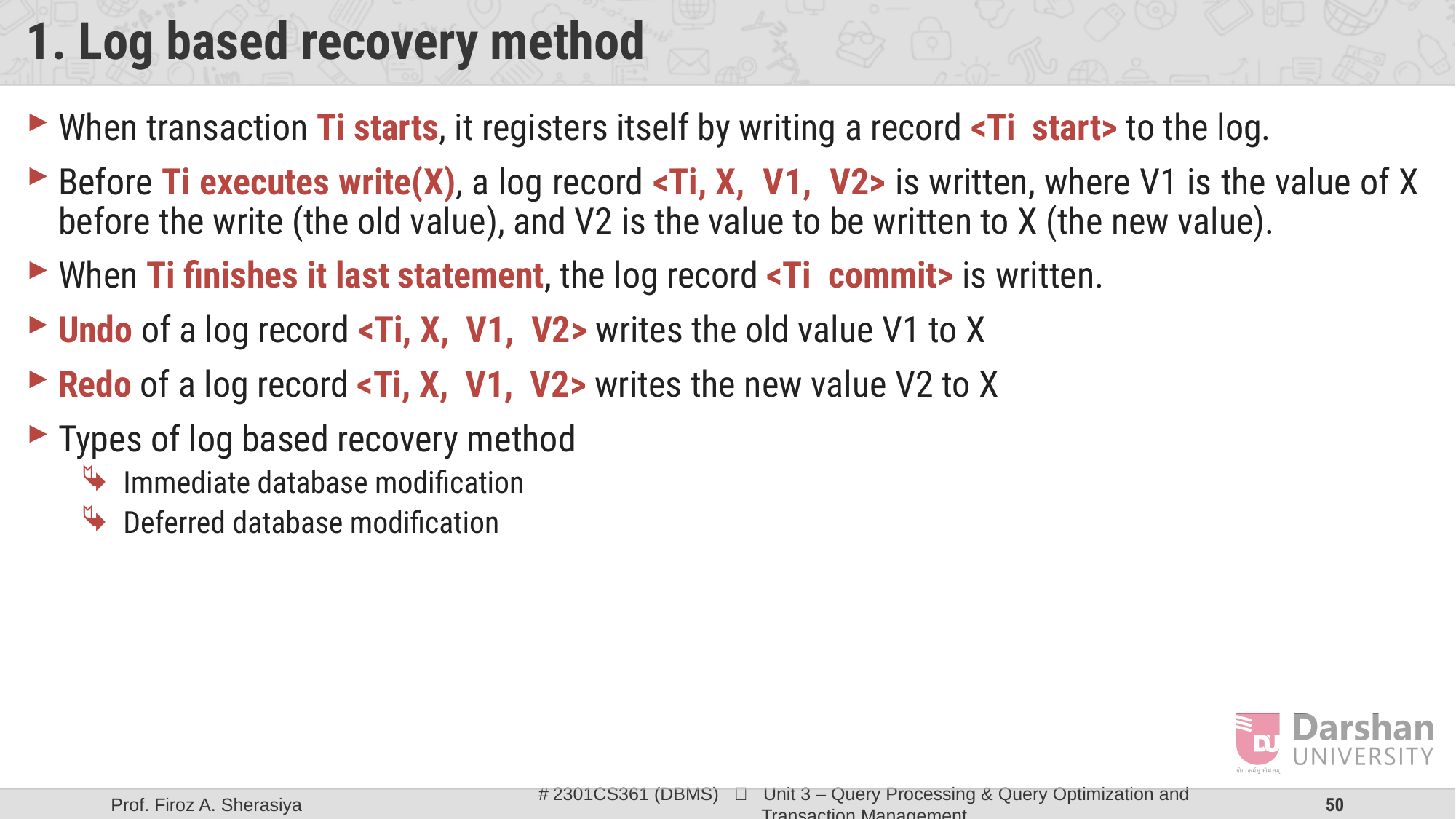

# 1. Log based recovery method
When transaction Ti starts, it registers itself by writing a record <Ti  start> to the log.
Before Ti executes write(X), a log record <Ti, X,  V1,  V2> is written, where V1 is the value of X  before the write (the old value), and V2 is the value to be written to X (the new value).
When Ti finishes it last statement, the log record <Ti  commit> is written.
Undo of a log record <Ti, X,  V1,  V2> writes the old value V1 to X
Redo of a log record <Ti, X,  V1,  V2> writes the new value V2 to X
Types of log based recovery method
Immediate database modification
Deferred database modification